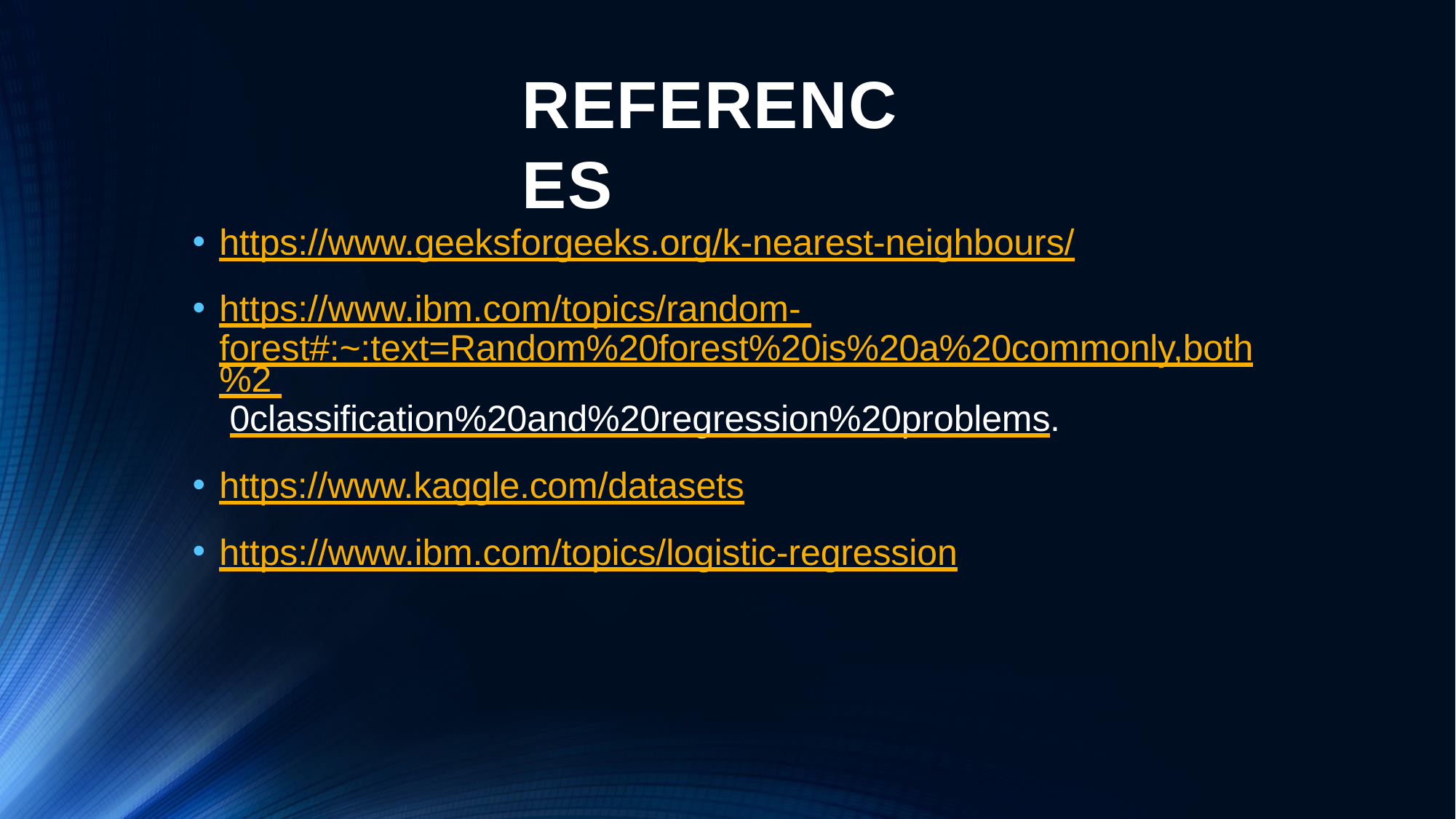

# REFERENCES
https://www.geeksforgeeks.org/k-nearest-neighbours/
https://www.ibm.com/topics/random-  forest#:~:text=Random%20forest%20is%20a%20commonly,both%2  0classification%20and%20regression%20problems.
https://www.kaggle.com/datasets
https://www.ibm.com/topics/logistic-regression